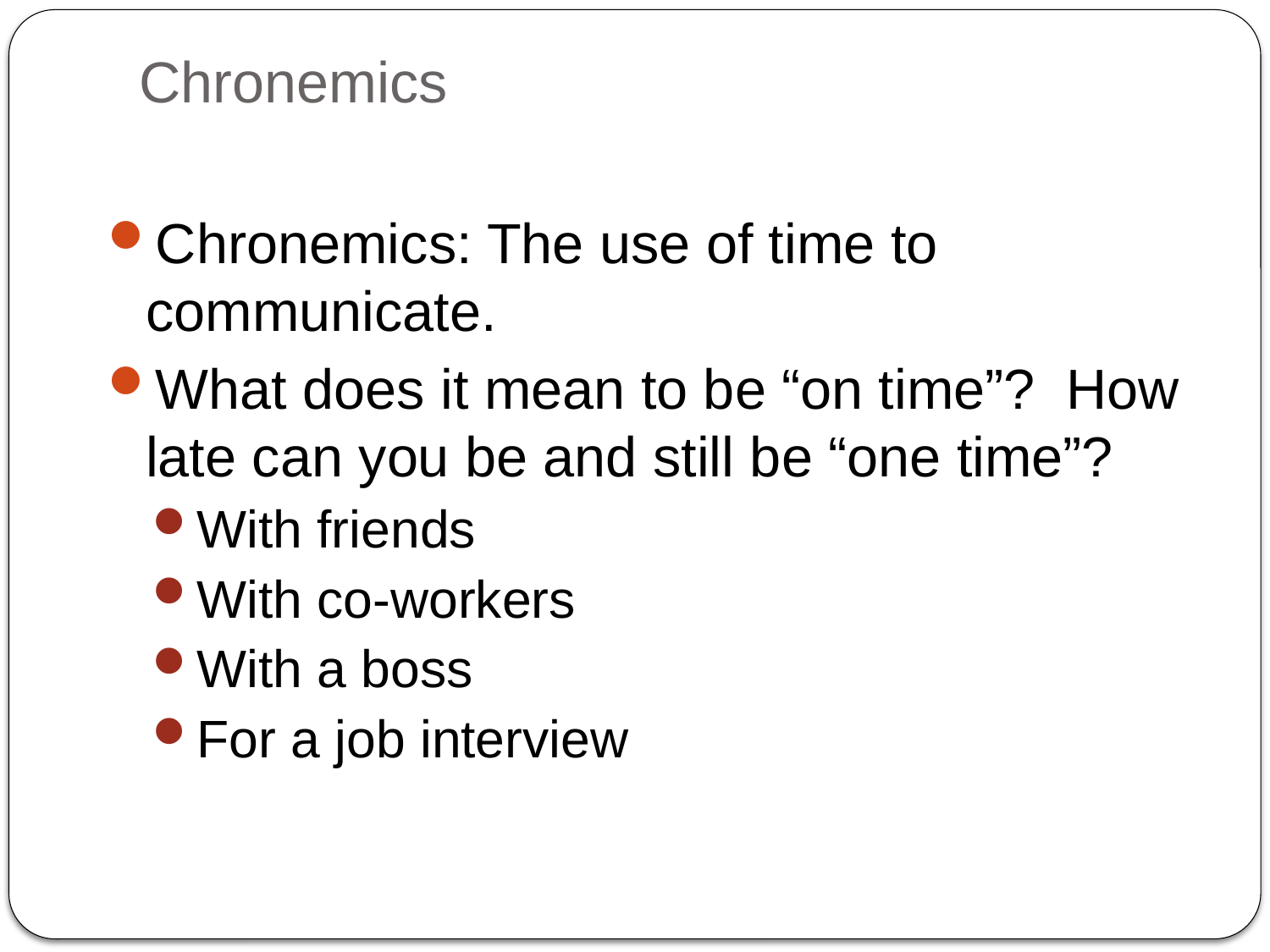

# Chronemics
Chronemics: The use of time to communicate.
What does it mean to be “on time”?  How late can you be and still be “one time”?
With friends
With co-workers
With a boss
For a job interview